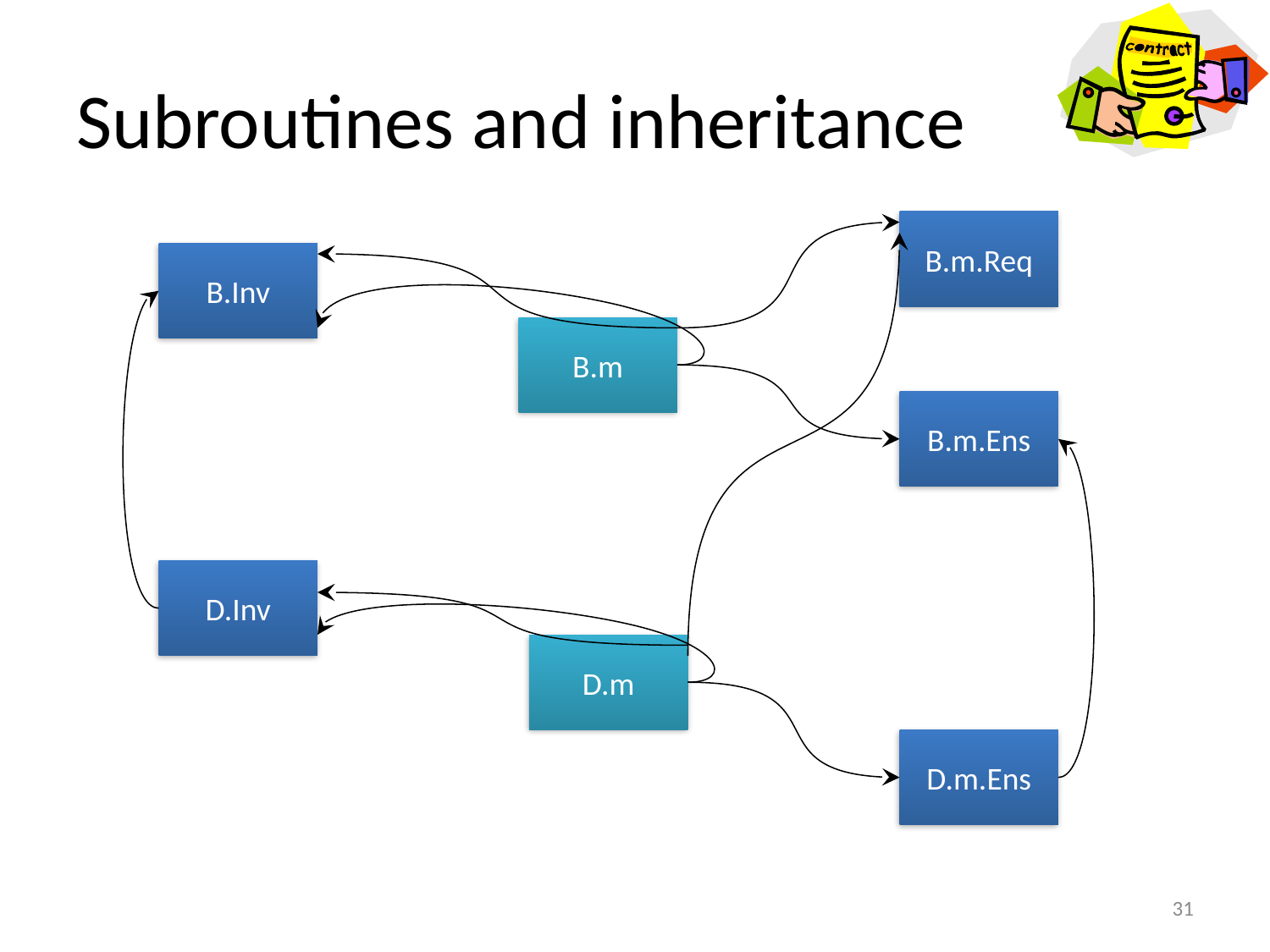

# Subroutines and inheritance
B.m.Req
B.Inv
B.m
B.m.Ens
D.Inv
D.m
D.m.Ens
31